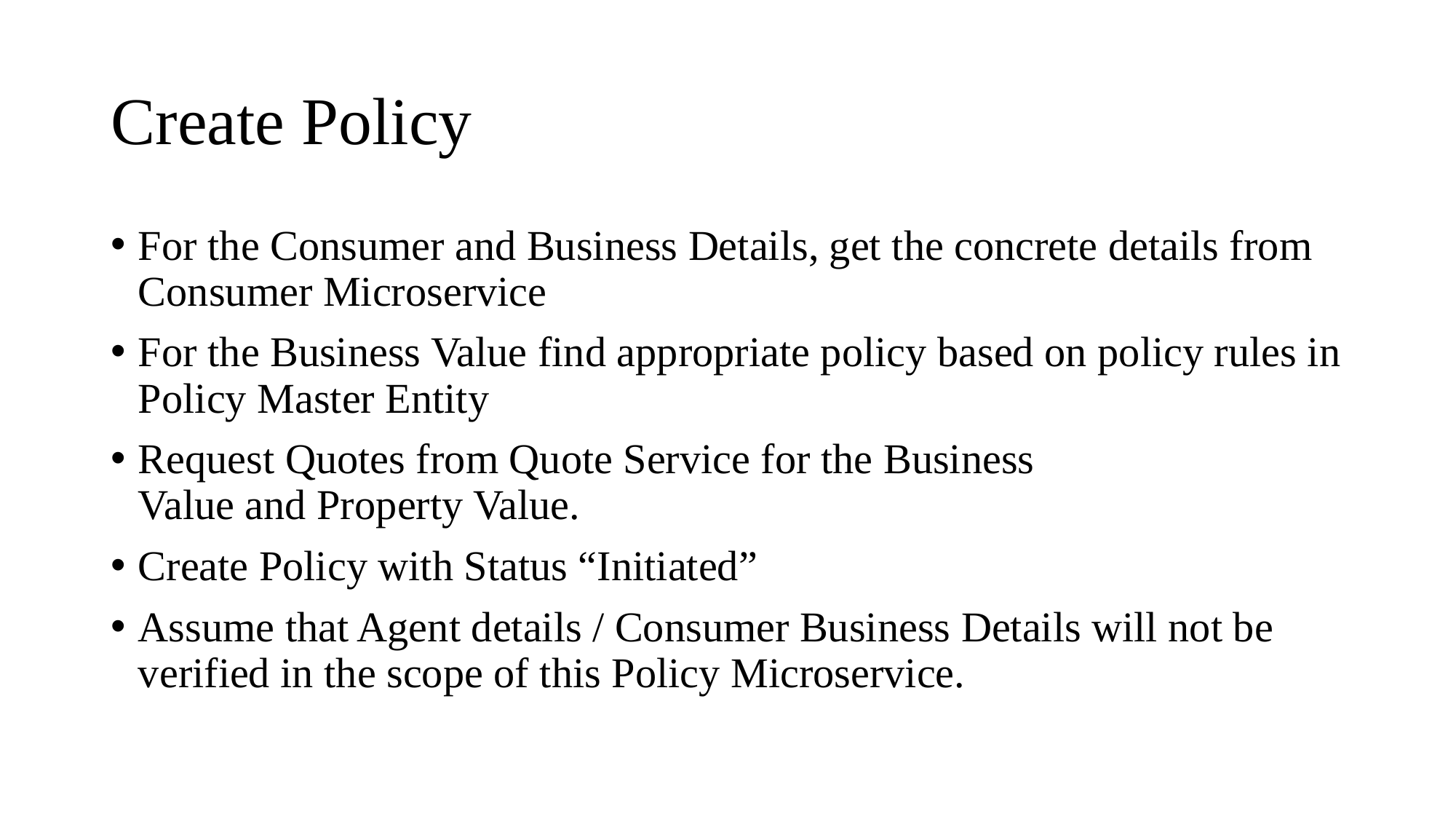

# Create Policy
For the Consumer and Business Details, get the concrete details from Consumer Microservice
For the Business Value find appropriate policy based on policy rules in Policy Master Entity
Request Quotes from Quote Service for the Business Value and Property Value.
Create Policy with Status “Initiated”
Assume that Agent details / Consumer Business Details will not be verified in the scope of this Policy Microservice.